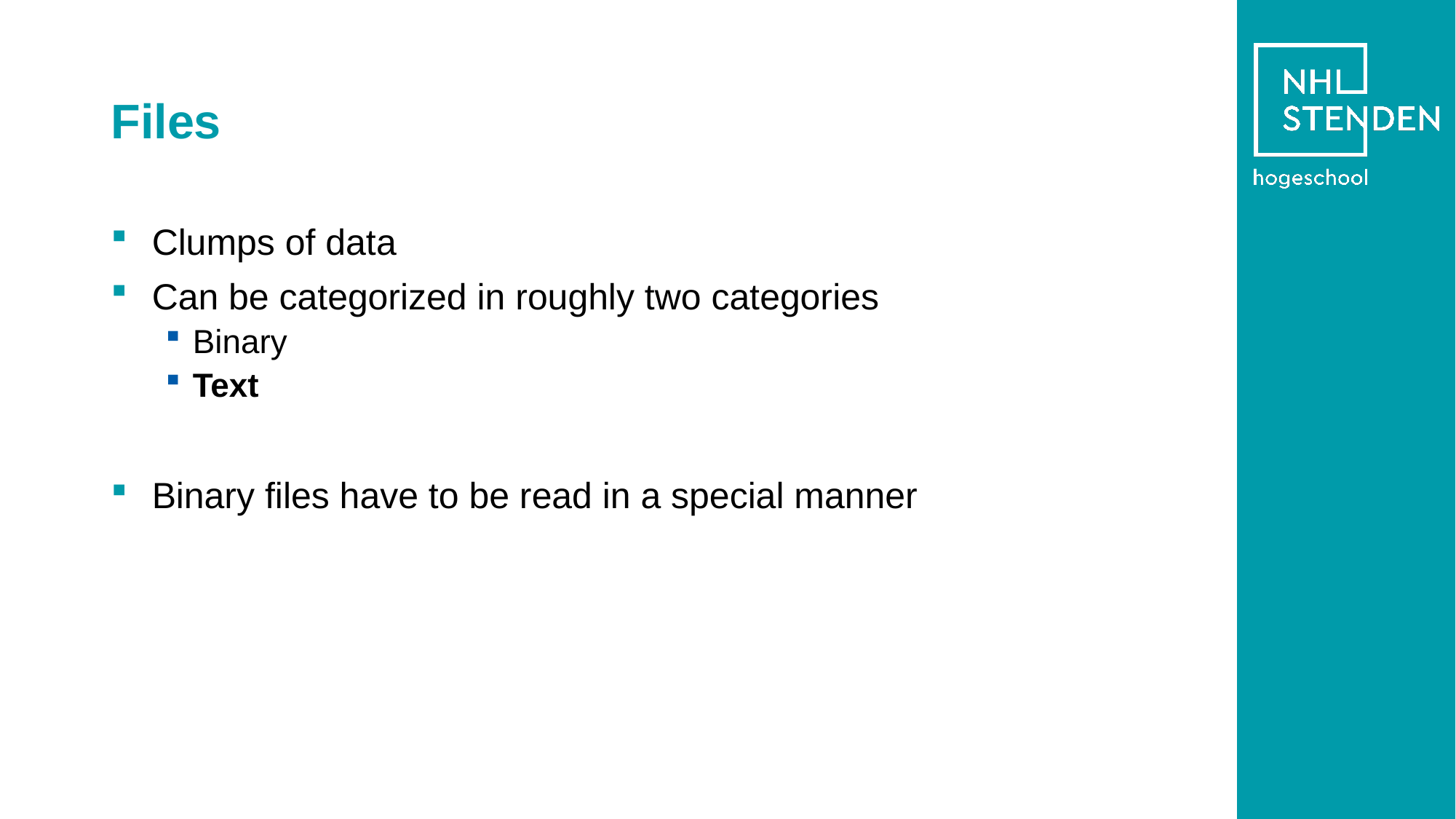

# Files
Clumps of data
Can be categorized in roughly two categories
Binary
Text

Binary files have to be read in a special manner